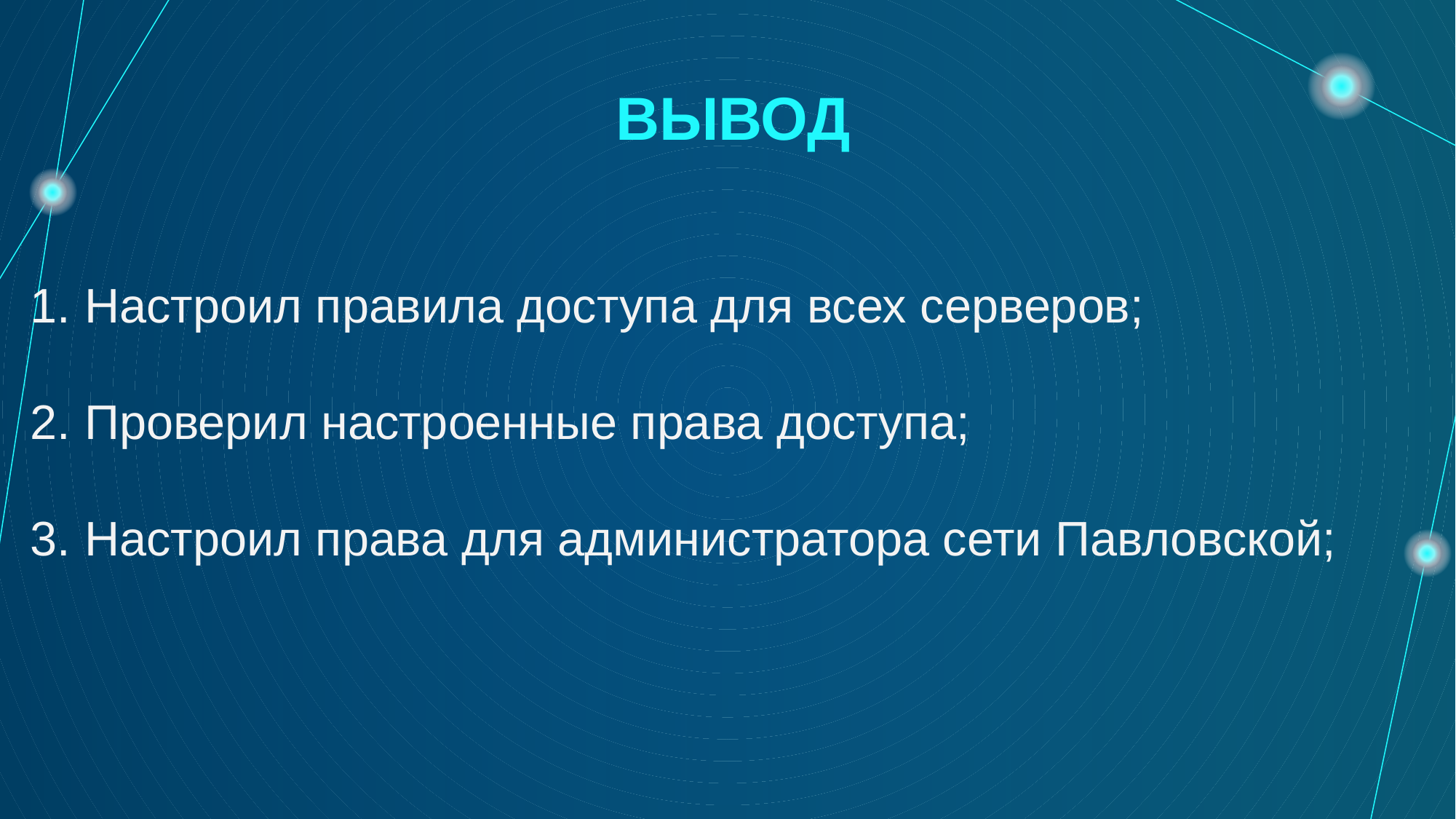

# ВЫВОД
Настроил правила доступа для всех серверов;
Проверил настроенные права доступа;
Настроил права для администратора сети Павловской;